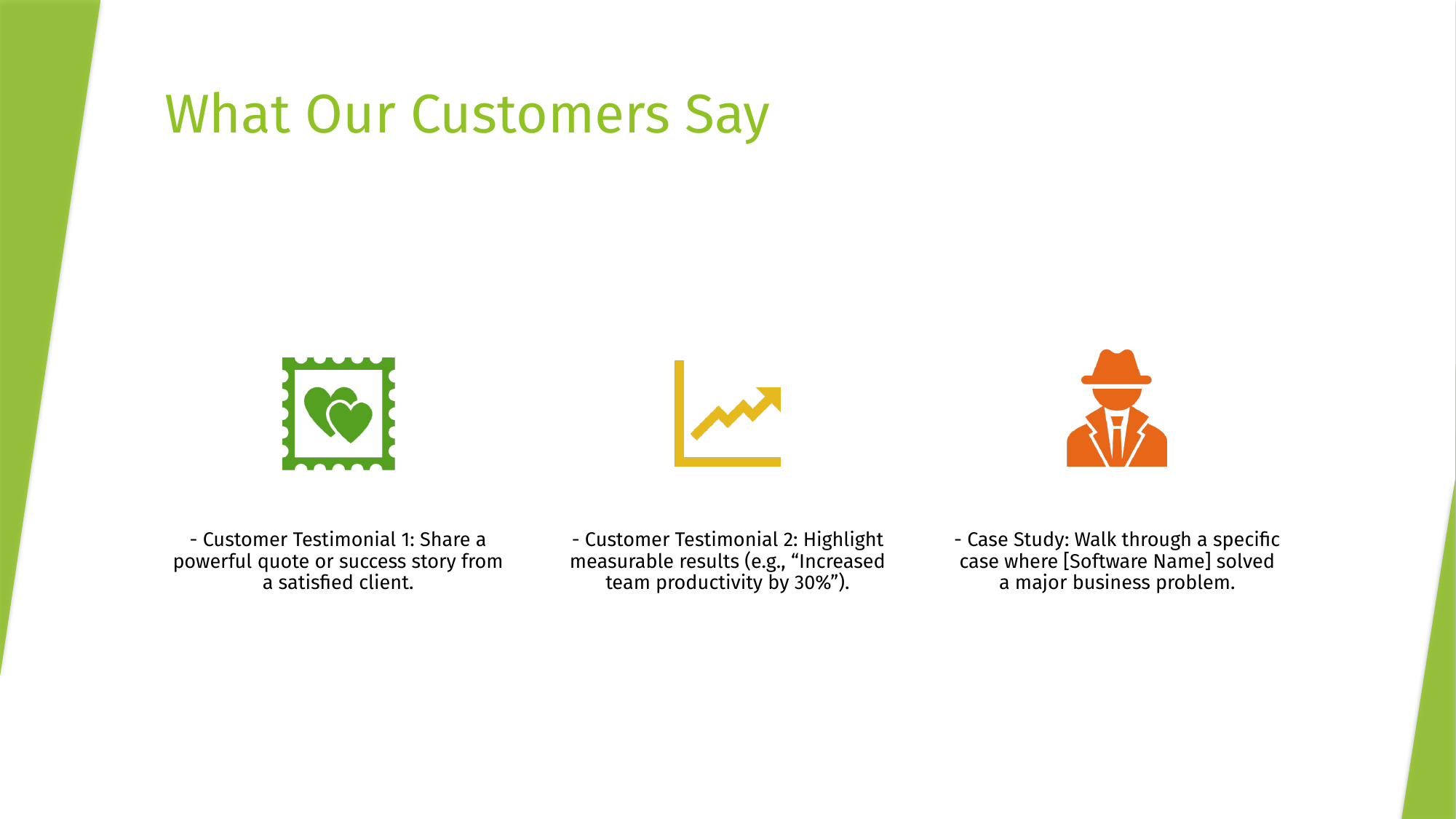

# What Our Customers Say
- Customer Testimonial 1: Share a powerful quote or success story from a satisfied client.
- Customer Testimonial 2: Highlight measurable results (e.g., “Increased team productivity by 30%”).
- Case Study: Walk through a specific case where [Software Name] solved a major business problem.